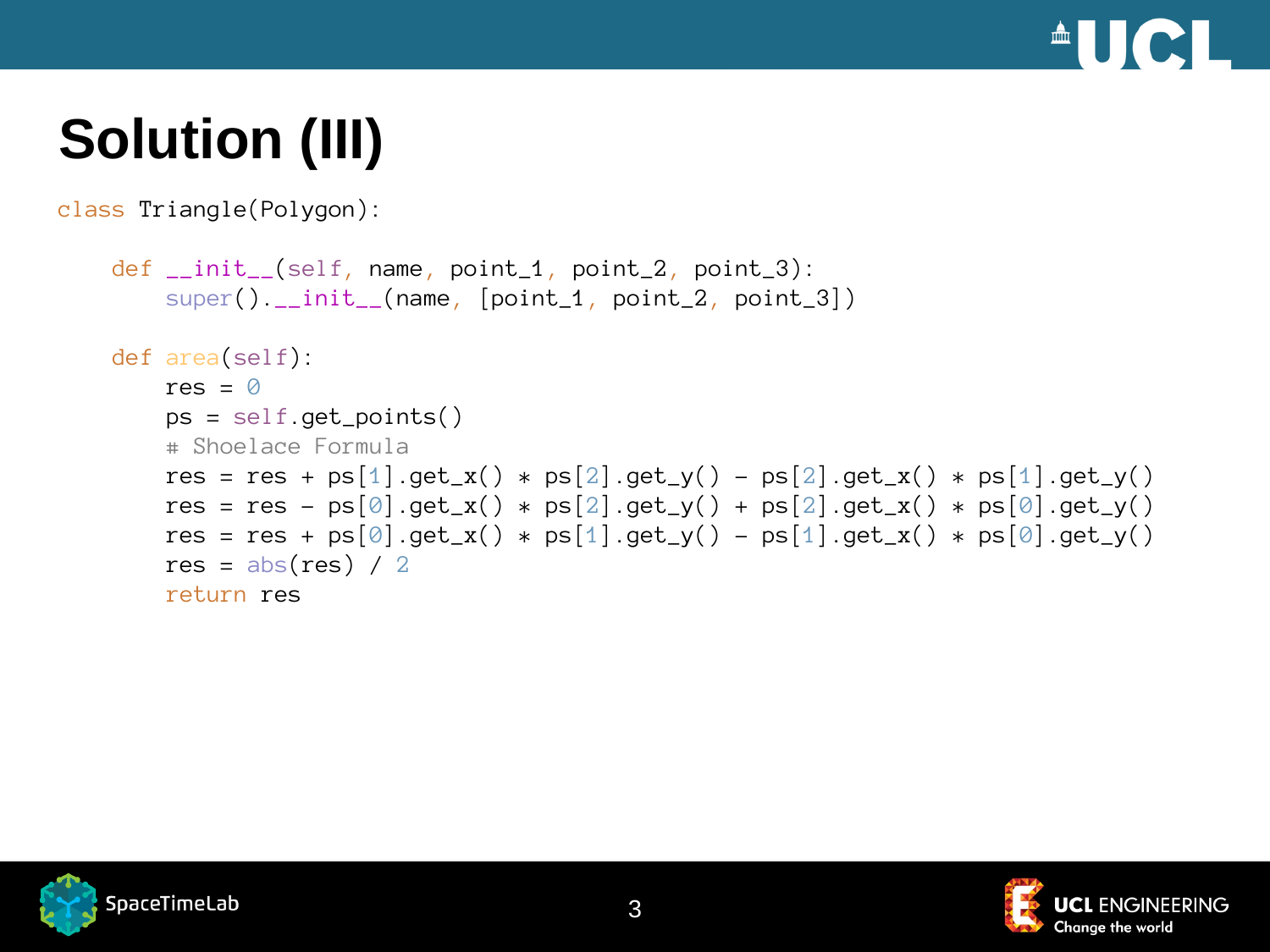

# Solution (III)
class Triangle(Polygon):
    def __init__(self, name, point_1, point_2, point_3):
        super().__init__(name, [point_1, point_2, point_3])
    def area(self):
        res = 0
        ps = self.get_points()
        # Shoelace Formula
        res = res + ps[1].get_x() * ps[2].get_y() - ps[2].get_x() * ps[1].get_y()
        res = res - ps[0].get_x() * ps[2].get_y() + ps[2].get_x() * ps[0].get_y()
        res = res + ps[0].get_x() * ps[1].get_y() - ps[1].get_x() * ps[0].get_y()
        res = abs(res) / 2
        return res
4